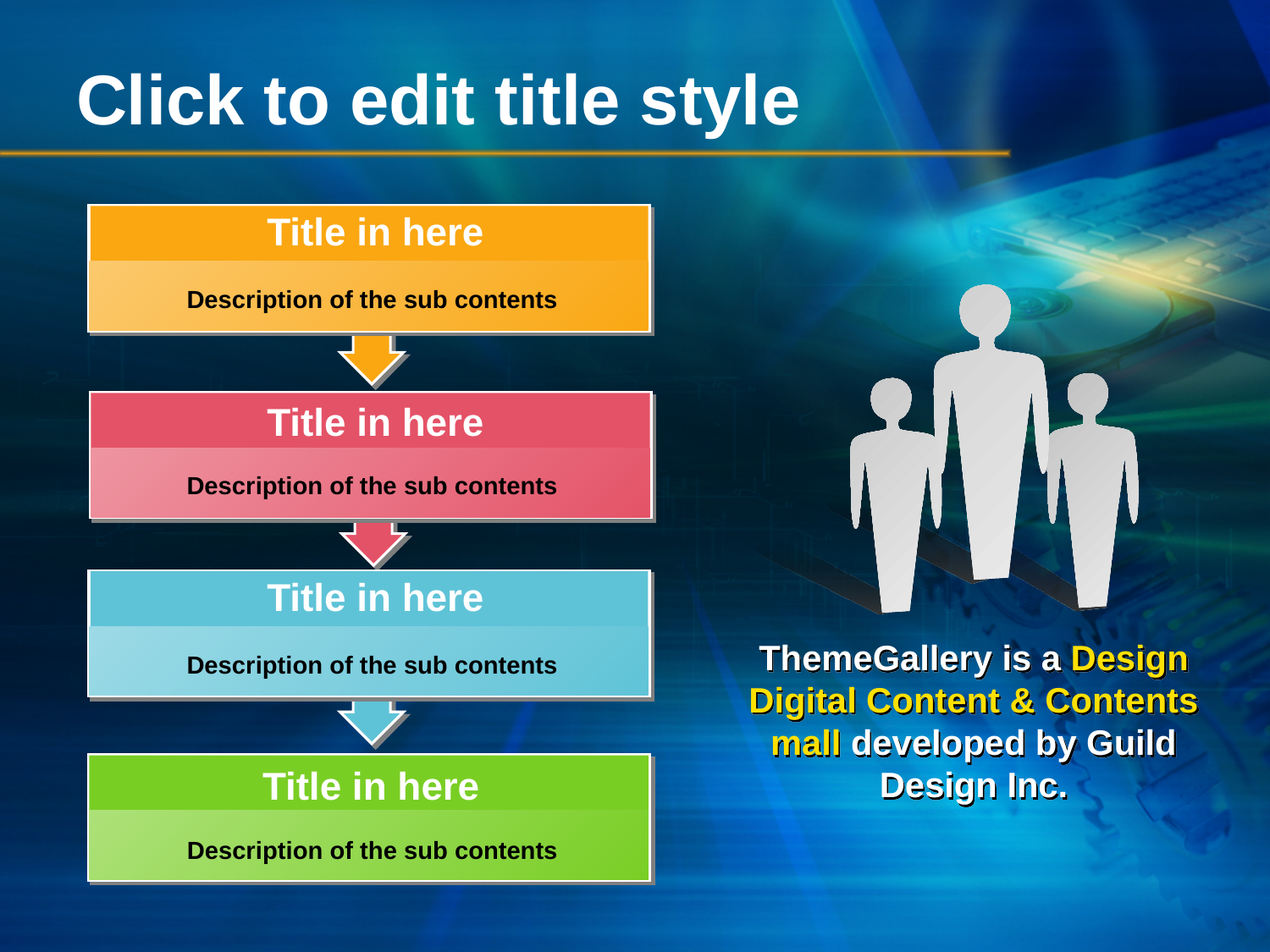

# Click to edit title style
Title in here

 Description of the sub contents

Title in here

 Description of the sub contents

Title in here

ThemeGallery is a Design Digital Content & Contents mall developed by Guild Design Inc.
 Description of the sub contents

Title in here
 Description of the sub contents